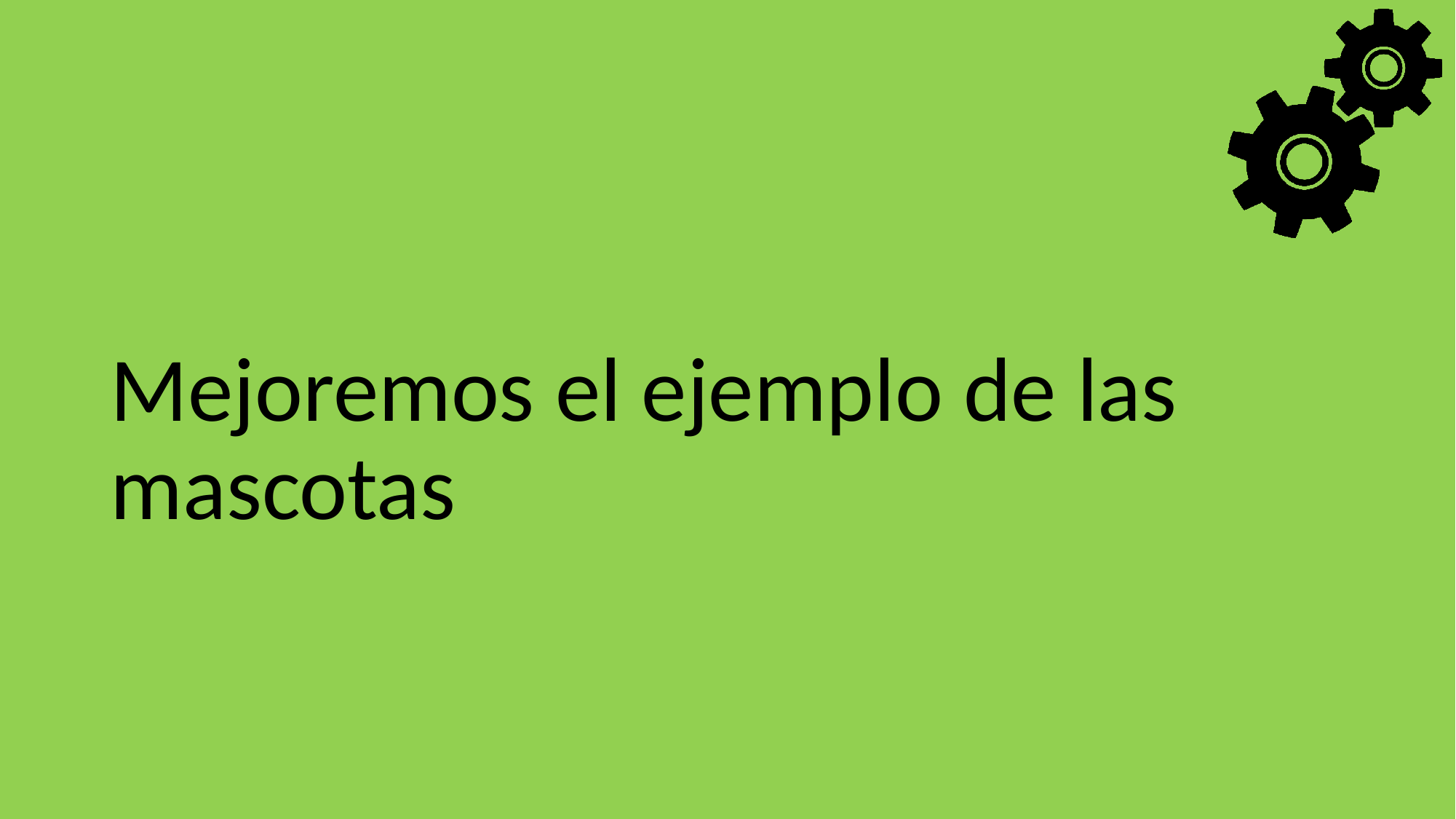

# Mejoremos el ejemplo de las mascotas